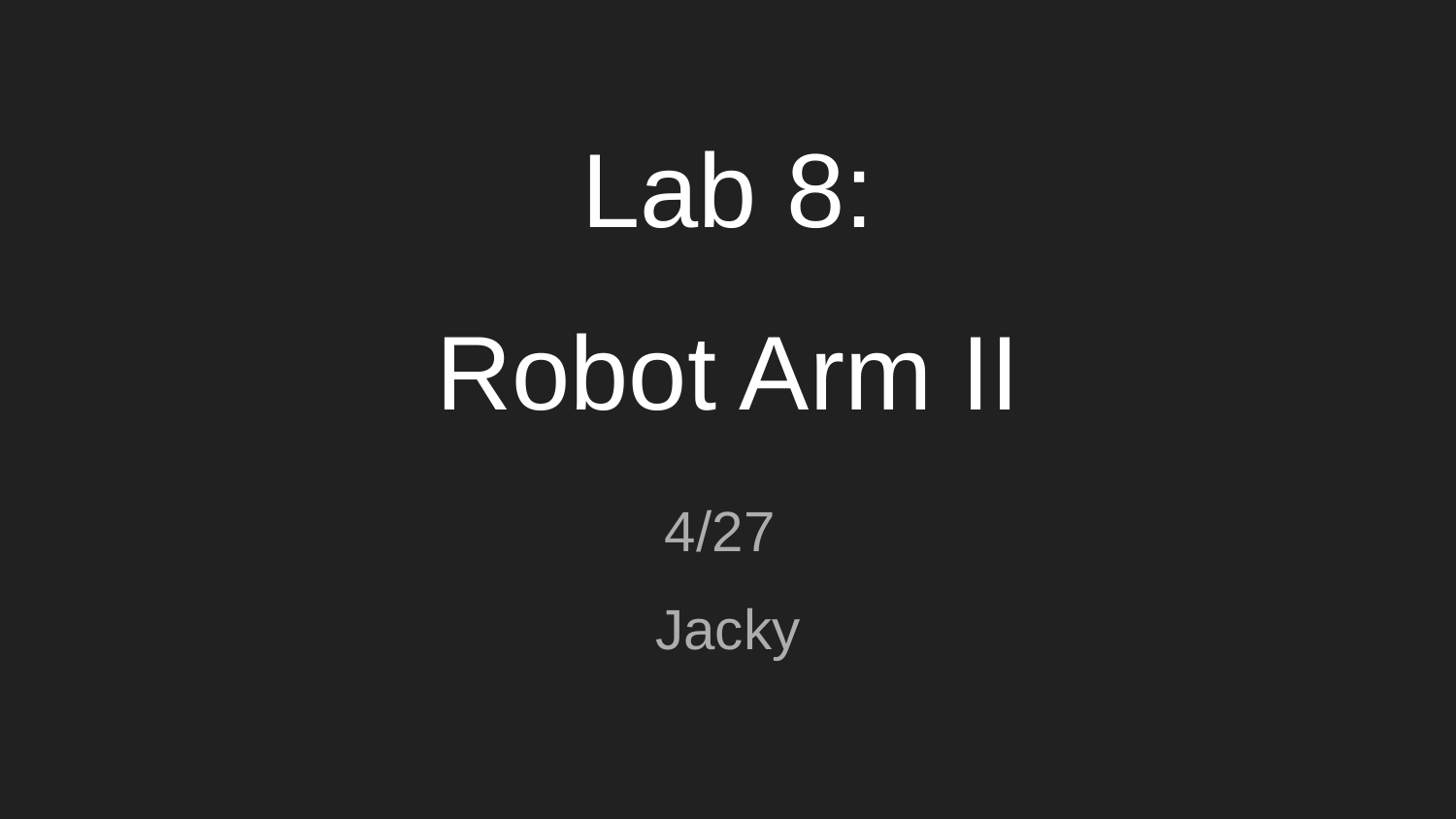

# Lab 8:
Robot Arm II
4/27
Jacky